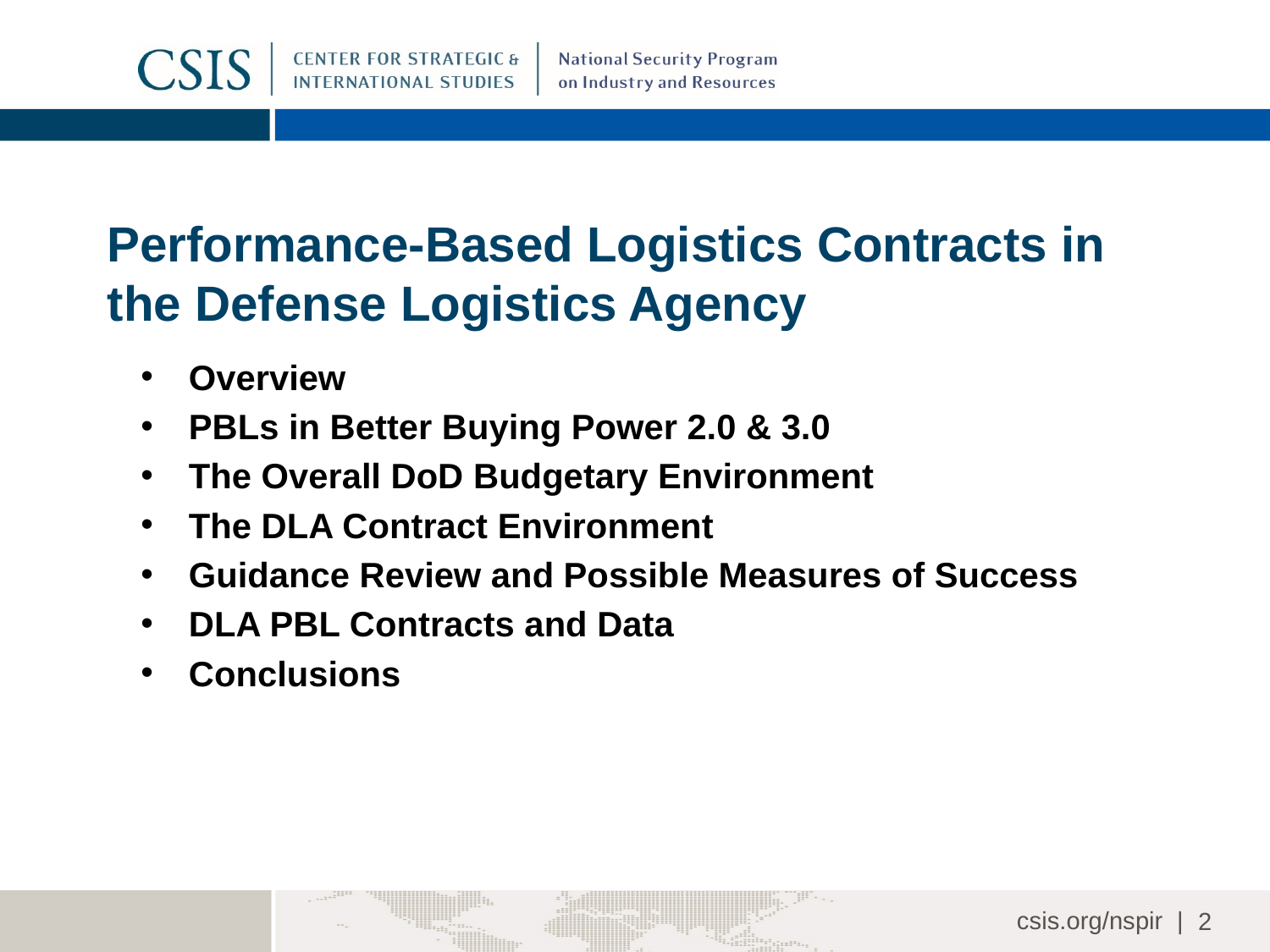

# Performance-Based Logistics Contracts in the Defense Logistics Agency
Overview
PBLs in Better Buying Power 2.0 & 3.0
The Overall DoD Budgetary Environment
The DLA Contract Environment
Guidance Review and Possible Measures of Success
DLA PBL Contracts and Data
Conclusions
2